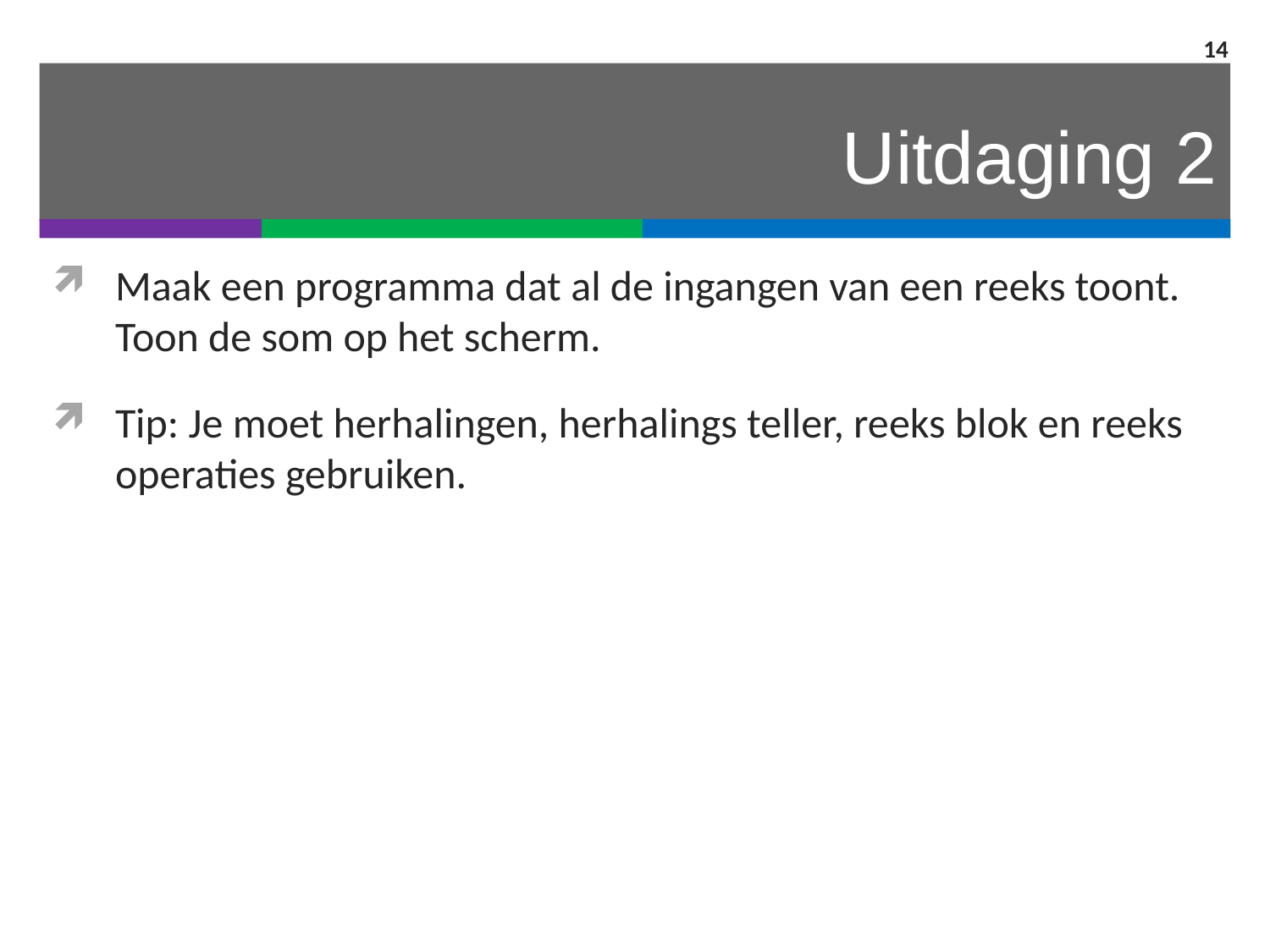

14
# Uitdaging 2
Maak een programma dat al de ingangen van een reeks toont. Toon de som op het scherm.
Tip: Je moet herhalingen, herhalings teller, reeks blok en reeks  operaties gebruiken.